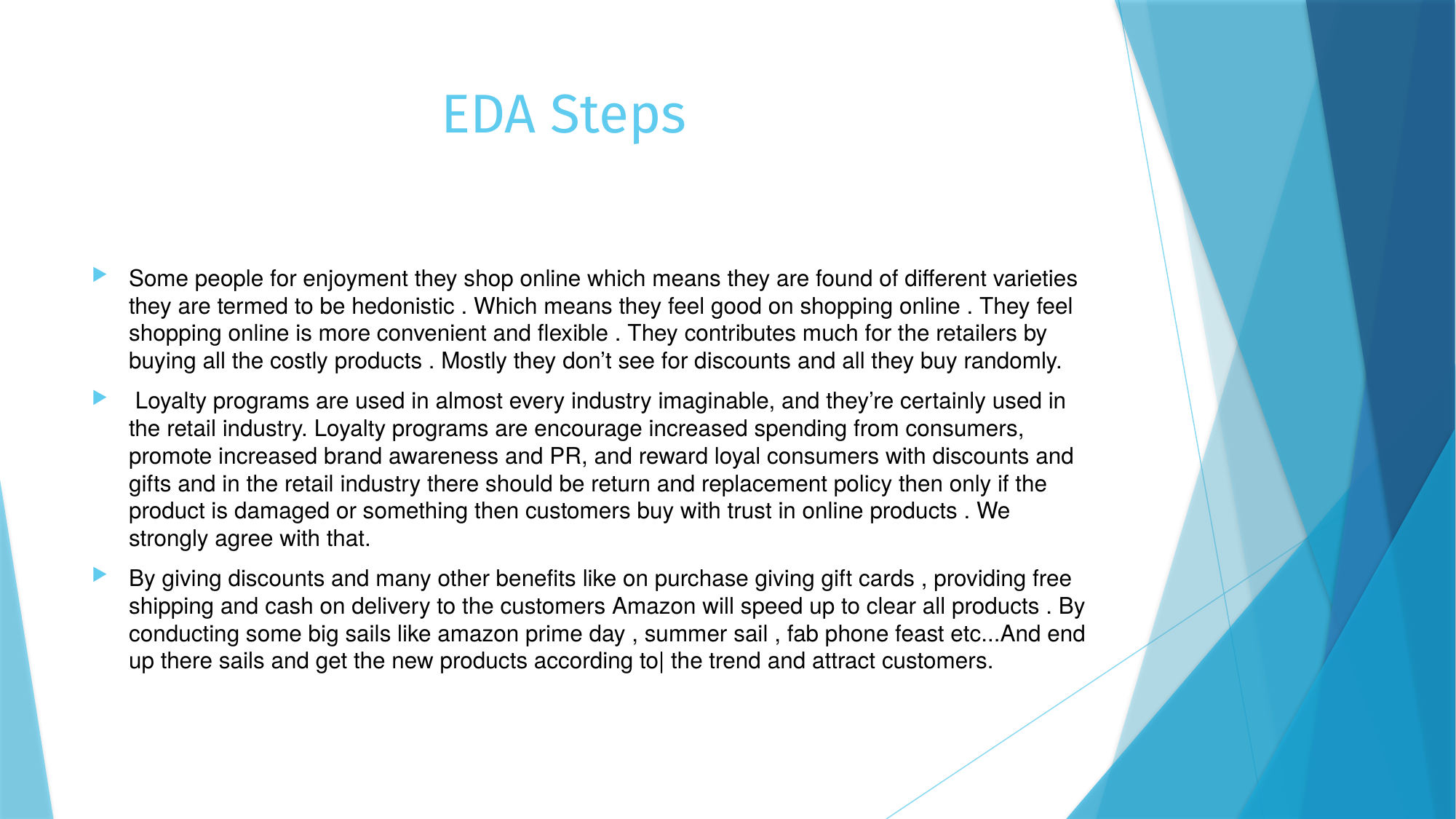

# EDA Steps
Some people for enjoyment they shop online which means they are found of different varieties they are termed to be hedonistic . Which means they feel good on shopping online . They feel shopping online is more convenient and flexible . They contributes much for the retailers by buying all the costly products . Mostly they don’t see for discounts and all they buy randomly.
 Loyalty programs are used in almost every industry imaginable, and they’re certainly used in the retail industry. Loyalty programs are encourage increased spending from consumers, promote increased brand awareness and PR, and reward loyal consumers with discounts and gifts and in the retail industry there should be return and replacement policy then only if the product is damaged or something then customers buy with trust in online products . We strongly agree with that.
By giving discounts and many other benefits like on purchase giving gift cards , providing free shipping and cash on delivery to the customers Amazon will speed up to clear all products . By conducting some big sails like amazon prime day , summer sail , fab phone feast etc...And end up there sails and get the new products according to| the trend and attract customers.